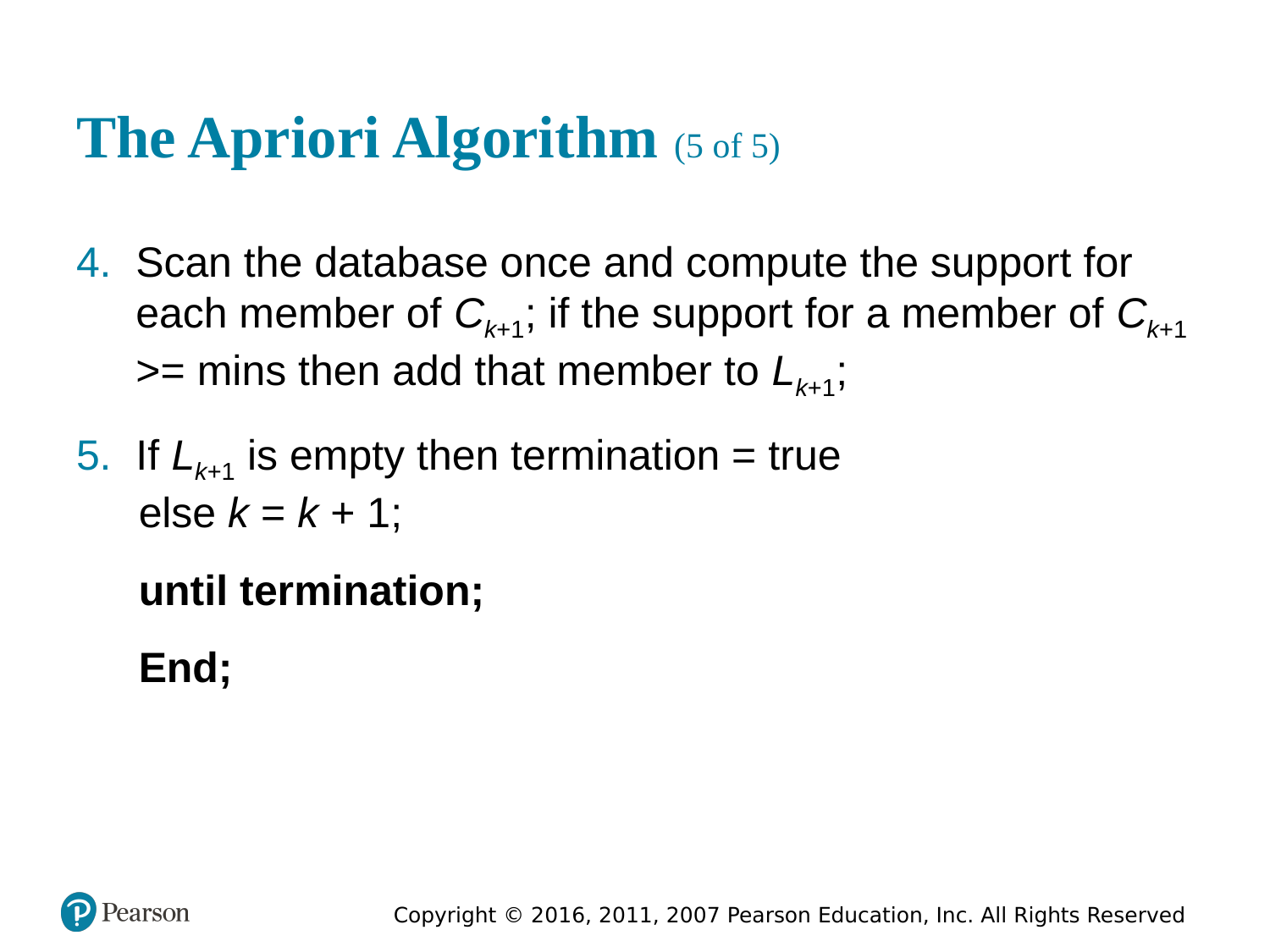

# The Apriori Algorithm (5 of 5)
Scan the database once and compute the support for each member of Ck+1; if the support for a member of Ck+1 >= mins then add that member to Lk+1;
If Lk+1 is empty then termination = true
else k = k + 1;
until termination;
End;